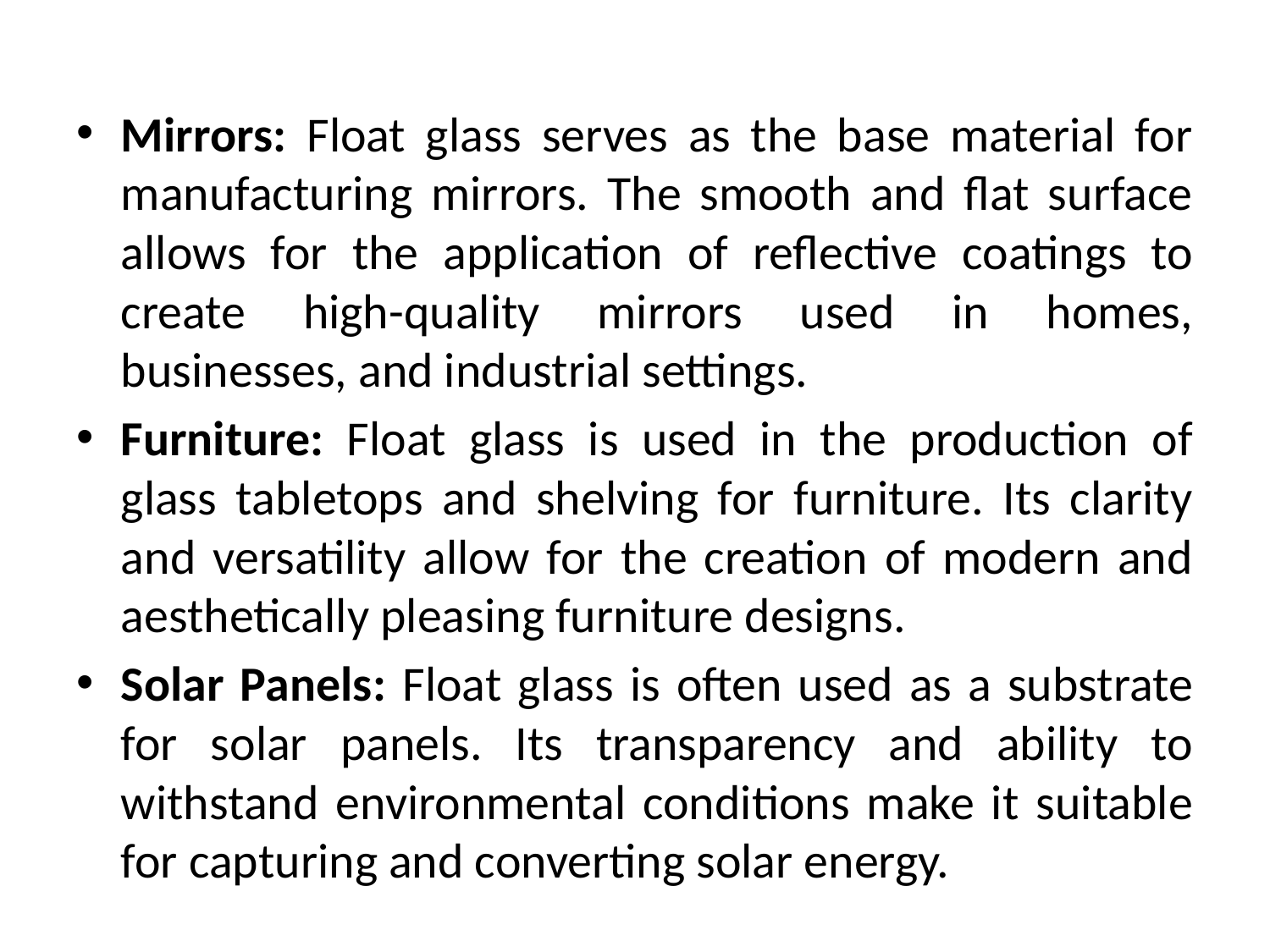

Mirrors: Float glass serves as the base material for manufacturing mirrors. The smooth and flat surface allows for the application of reflective coatings to create high-quality mirrors used in homes, businesses, and industrial settings.
Furniture: Float glass is used in the production of glass tabletops and shelving for furniture. Its clarity and versatility allow for the creation of modern and aesthetically pleasing furniture designs.
Solar Panels: Float glass is often used as a substrate for solar panels. Its transparency and ability to withstand environmental conditions make it suitable for capturing and converting solar energy.